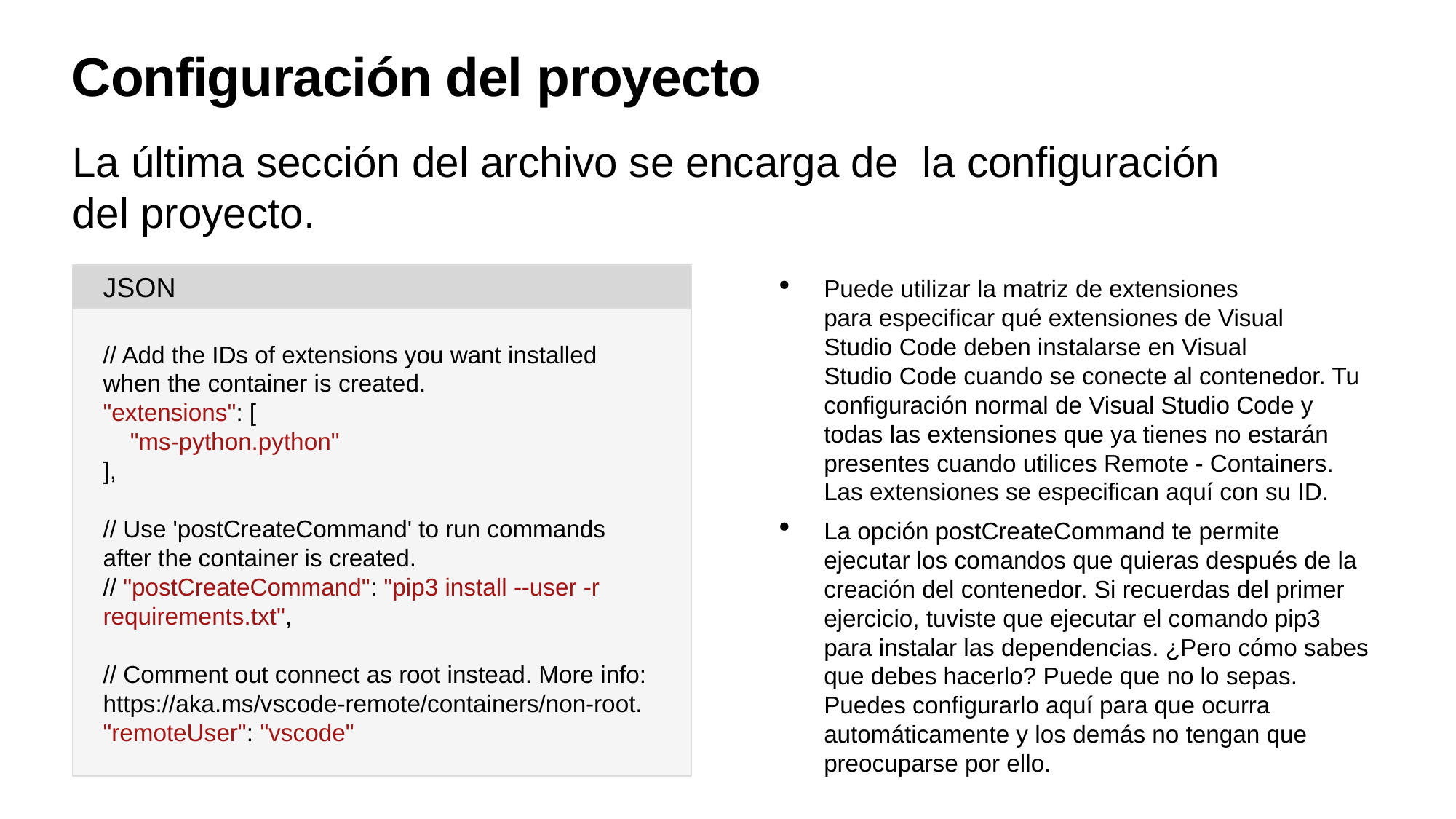

# Configuración del proyecto

La última sección del archivo se encarga de  la configuración del proyecto.
JSON
Puede utilizar la matriz de extensiones para especificar qué extensiones de Visual Studio Code deben instalarse en Visual Studio Code cuando se conecte al contenedor. Tu configuración normal de Visual Studio Code y todas las extensiones que ya tienes no estarán presentes cuando utilices Remote - Containers. Las extensiones se especifican aquí con su ID.
La opción postCreateCommand te permite ejecutar los comandos que quieras después de la creación del contenedor. Si recuerdas del primer ejercicio, tuviste que ejecutar el comando pip3 para instalar las dependencias. ¿Pero cómo sabes que debes hacerlo? Puede que no lo sepas. Puedes configurarlo aquí para que ocurra automáticamente y los demás no tengan que preocuparse por ello.
// Add the IDs of extensions you want installed when the container is created.
"extensions": [
    "ms-python.python"
],
// Use 'postCreateCommand' to run commands after the container is created.
// "postCreateCommand": "pip3 install --user -r requirements.txt",
// Comment out connect as root instead. More info: https://aka.ms/vscode-remote/containers/non-root.
"remoteUser": "vscode"